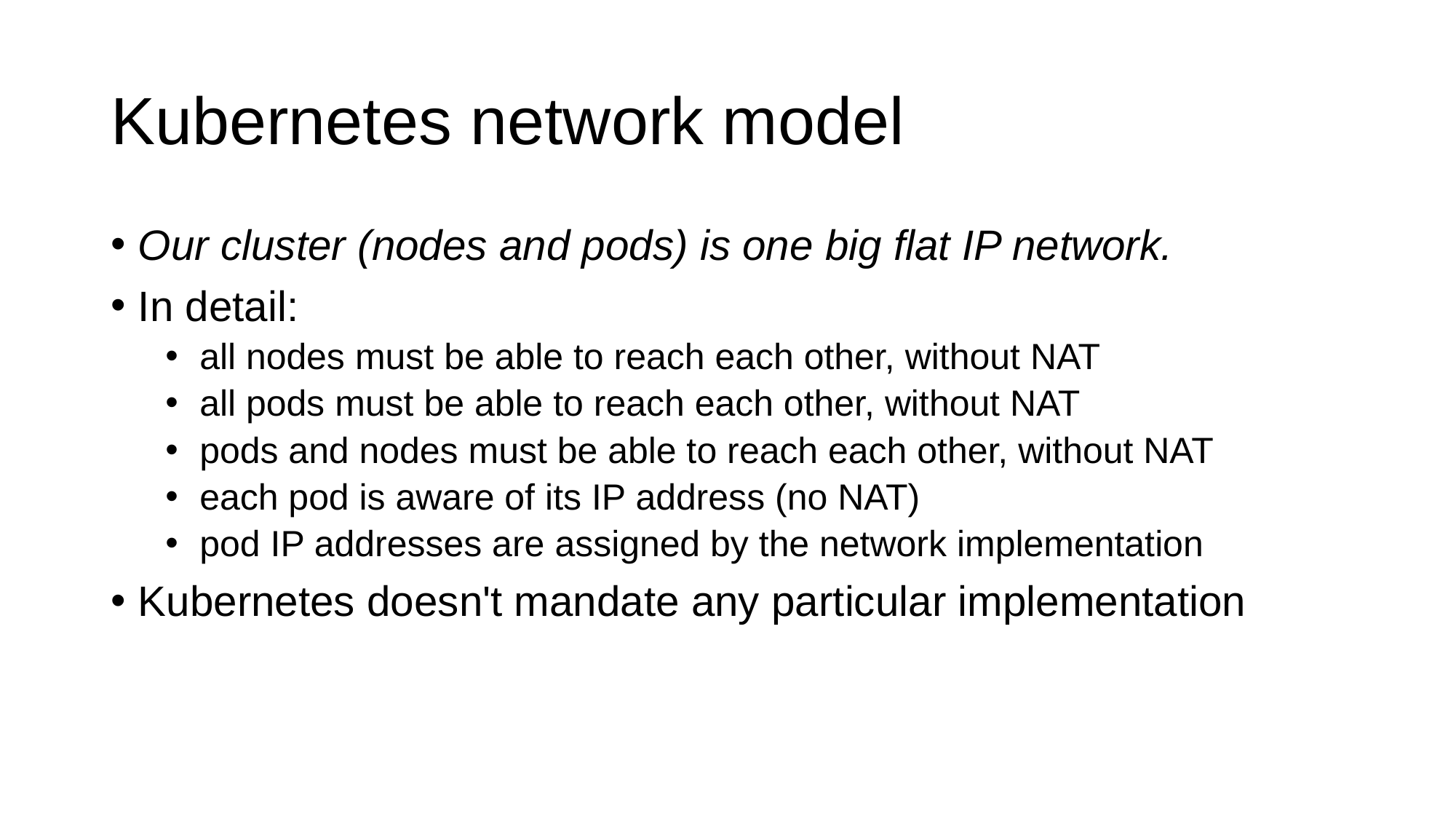

# Kubernetes network model
Our cluster (nodes and pods) is one big flat IP network.
In detail:
all nodes must be able to reach each other, without NAT
all pods must be able to reach each other, without NAT
pods and nodes must be able to reach each other, without NAT
each pod is aware of its IP address (no NAT)
pod IP addresses are assigned by the network implementation
Kubernetes doesn't mandate any particular implementation